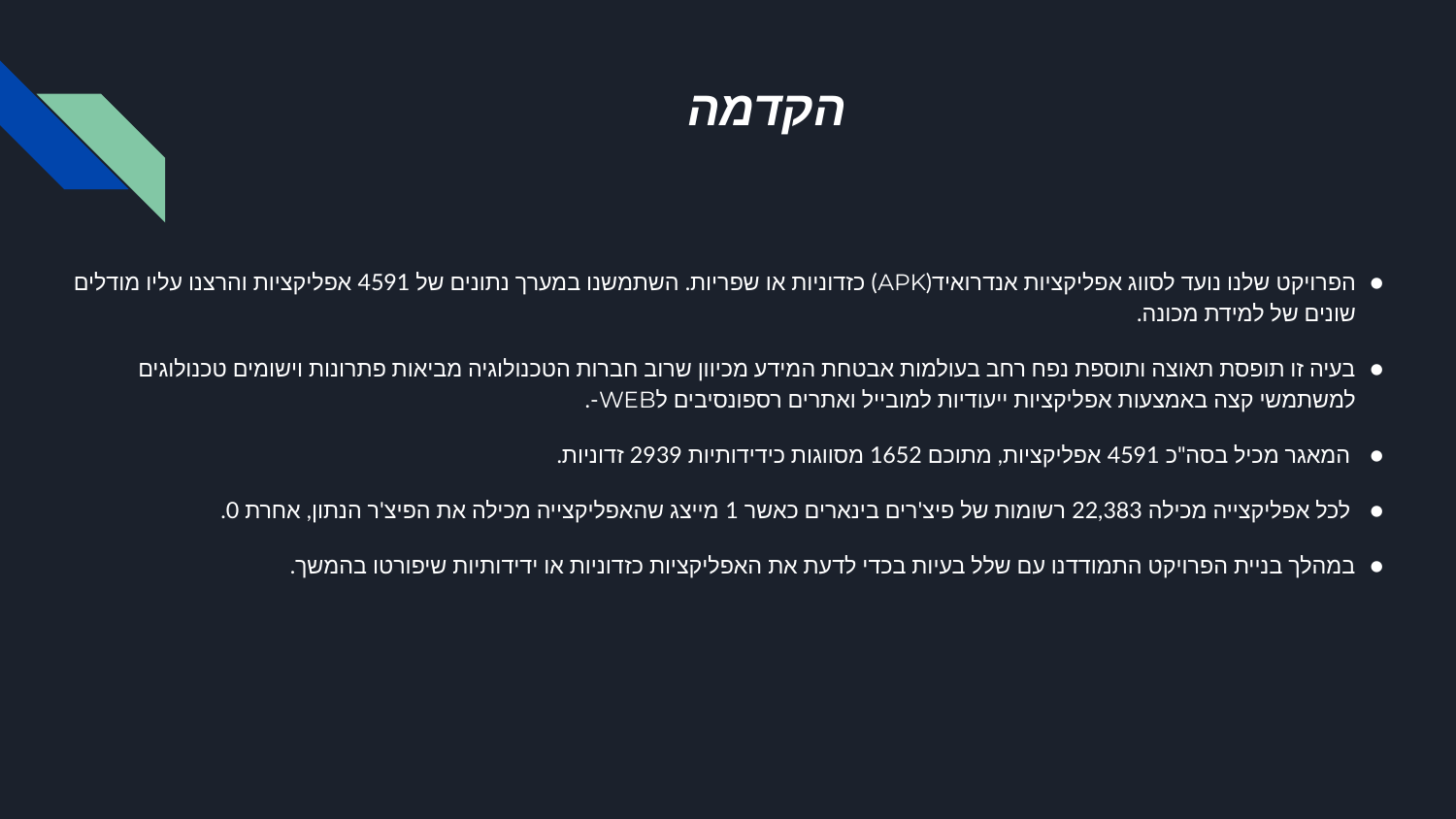

# הקדמה
הפרויקט שלנו נועד לסווג אפליקציות אנדרואיד(APK) כזדוניות או שפריות. השתמשנו במערך נתונים של 4591 אפליקציות והרצנו עליו מודלים שונים של למידת מכונה.
בעיה זו תופסת תאוצה ותוספת נפח רחב בעולמות אבטחת המידע מכיוון שרוב חברות הטכנולוגיה מביאות פתרונות וישומים טכנולוגים למשתמשי קצה באמצעות אפליקציות ייעודיות למובייל ואתרים רספונסיבים לWEB-.
 המאגר מכיל בסה"כ 4591 אפליקציות, מתוכם 1652 מסווגות כידידותיות 2939 זדוניות.
 לכל אפליקצייה מכילה 22,383 רשומות של פיצ'רים בינארים כאשר 1 מייצג שהאפליקצייה מכילה את הפיצ'ר הנתון, אחרת 0.
במהלך בניית הפרויקט התמודדנו עם שלל בעיות בכדי לדעת את האפליקציות כזדוניות או ידידותיות שיפורטו בהמשך.